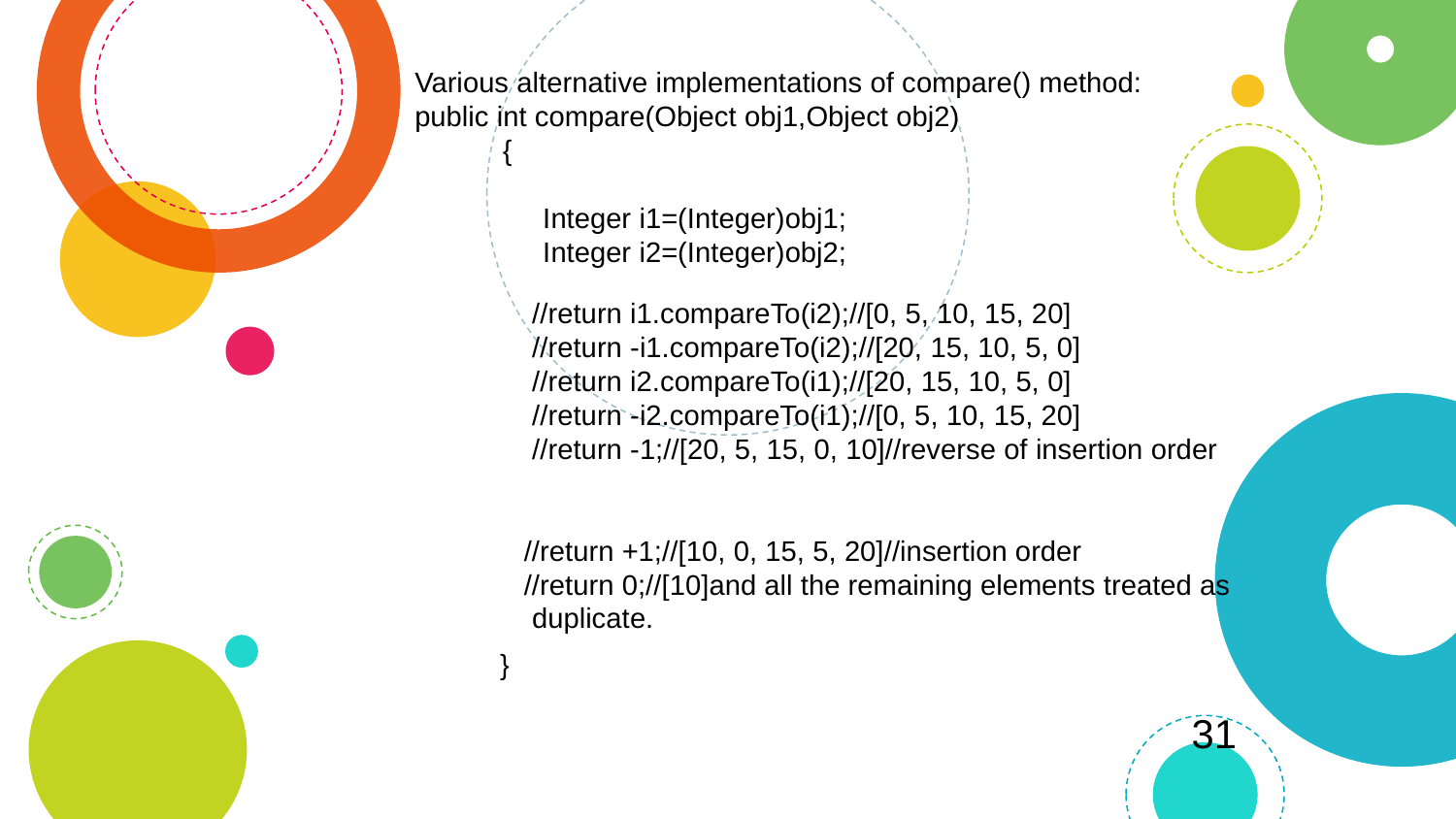

Various alternative implementations of compare() method:
public int compare(Object obj1,Object obj2)
           {

                Integer i1=(Integer)obj1;
                Integer i2=(Integer)obj2;
 //return i1.compareTo(i2);//[0, 5, 10, 15, 20]
 //return -i1.compareTo(i2);//[20, 15, 10, 5, 0]
 //return i2.compareTo(i1);//[20, 15, 10, 5, 0]
 //return -i2.compareTo(i1);//[0, 5, 10, 15, 20]
 //return -1;//[20, 5, 15, 0, 10]//reverse of insertion order

//return +1;//[10, 0, 15, 5, 20]//insertion order
//return 0;//[10]and all the remaining elements treated as
 duplicate.
}
31